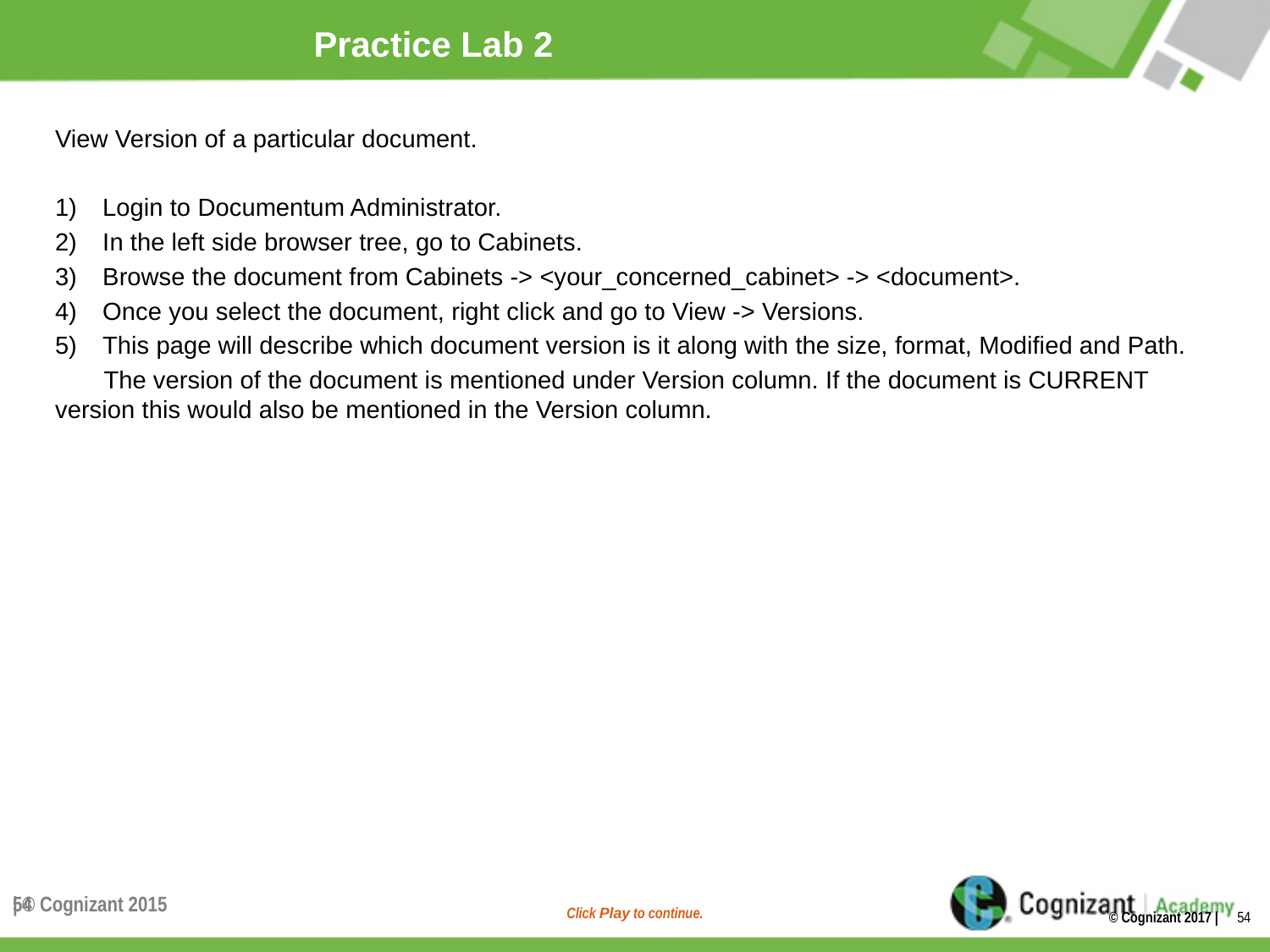

# Practice Lab 2
View Version of a particular document.

Login to Documentum Administrator.
In the left side browser tree, go to Cabinets.
Browse the document from Cabinets -> <your_concerned_cabinet> -> <document>.
Once you select the document, right click and go to View -> Versions.
This page will describe which document version is it along with the size, format, Modified and Path.
       The version of the document is mentioned under Version column. If the document is CURRENT     version this would also be mentioned in the Version column.
| © Cognizant 2015
54